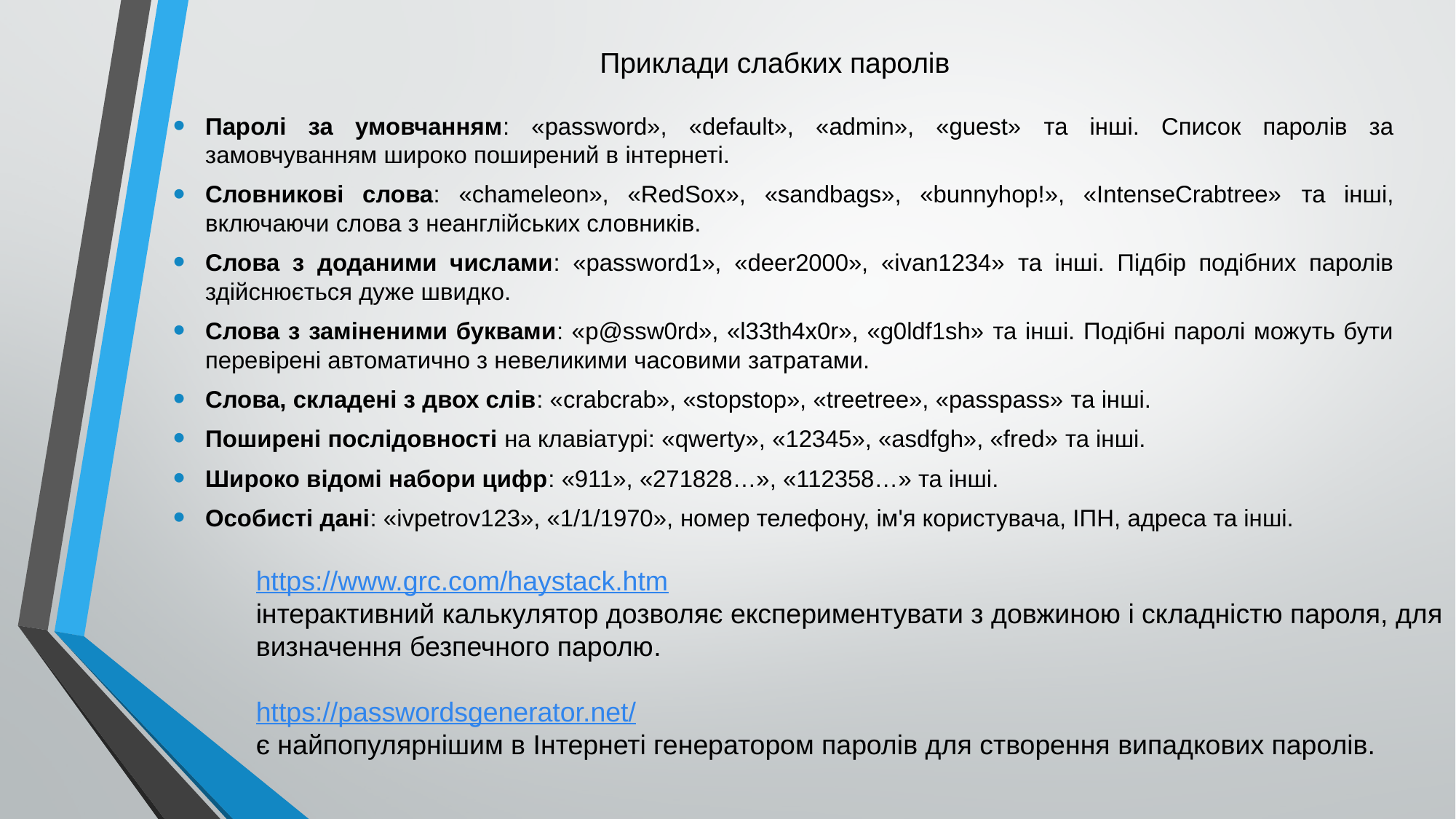

# Приклади слабких паролів
Паролі за умовчанням: «password», «default», «admin», «guest» та інші. Список паролів за замовчуванням широко поширений в інтернеті.
Словникові слова: «chameleon», «RedSox», «sandbags», «bunnyhop!», «IntenseCrabtree» та інші, включаючи слова з неанглійських словників.
Слова з доданими числами: «password1», «deer2000», «ivan1234» та інші. Підбір подібних паролів здійснюється дуже швидко.
Слова з заміненими буквами: «p@ssw0rd», «l33th4x0r», «g0ldf1sh» та інші. Подібні паролі можуть бути перевірені автоматично з невеликими часовими затратами.
Слова, складені з двох слів: «crabcrab», «stopstop», «treetree», «passpass» та інші.
Поширені послідовності на клавіатурі: «qwerty», «12345», «asdfgh», «fred» та інші.
Широко відомі набори цифр: «911», «271828…», «112358…» та інші.
Особисті дані: «ivpetrov123», «1/1/1970», номер телефону, ім'я користувача, ІПН, адреса та інші.
https://www.grc.com/haystack.htm
інтерактивний калькулятор дозволяє експериментувати з довжиною і складністю пароля, для визначення безпечного паролю.

https://passwordsgenerator.net/
є найпопулярнішим в Інтернеті генератором паролів для створення випадкових паролів.